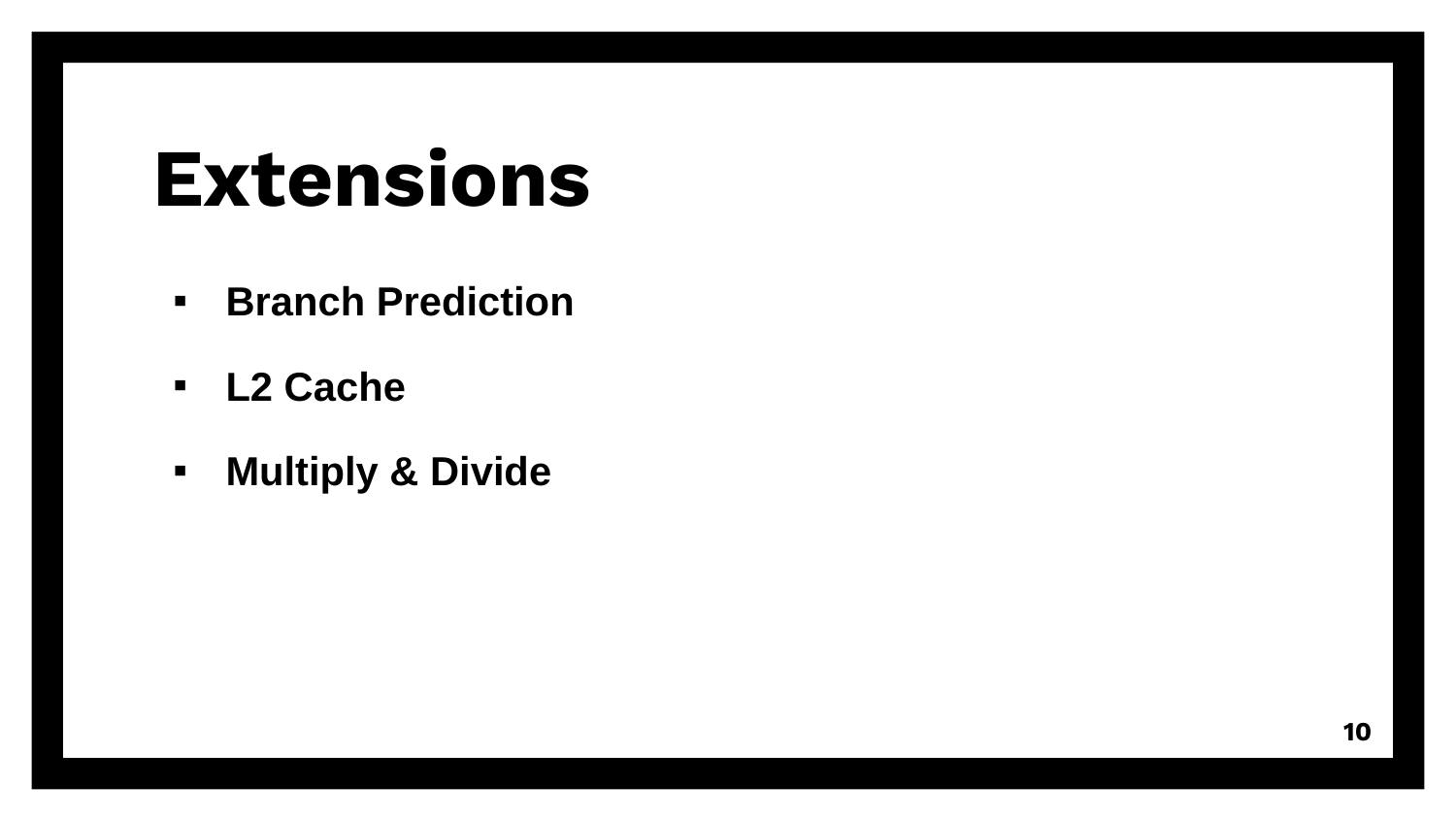

# Extensions
Branch Prediction
L2 Cache
Multiply & Divide
10